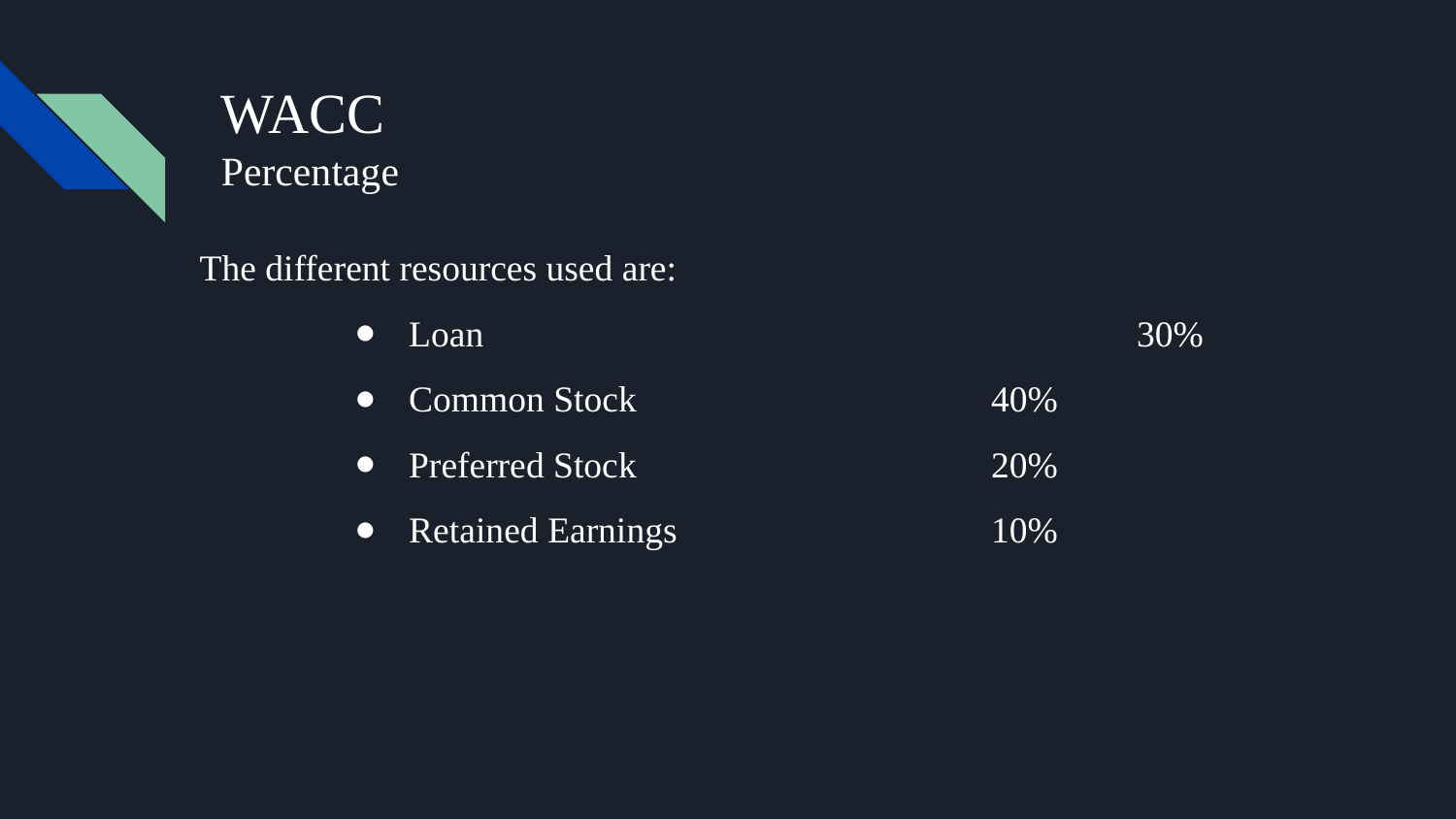

# WACC
Percentage
The different resources used are:
Loan					30%
Common Stock			40%
Preferred Stock			20%
Retained Earnings			10%